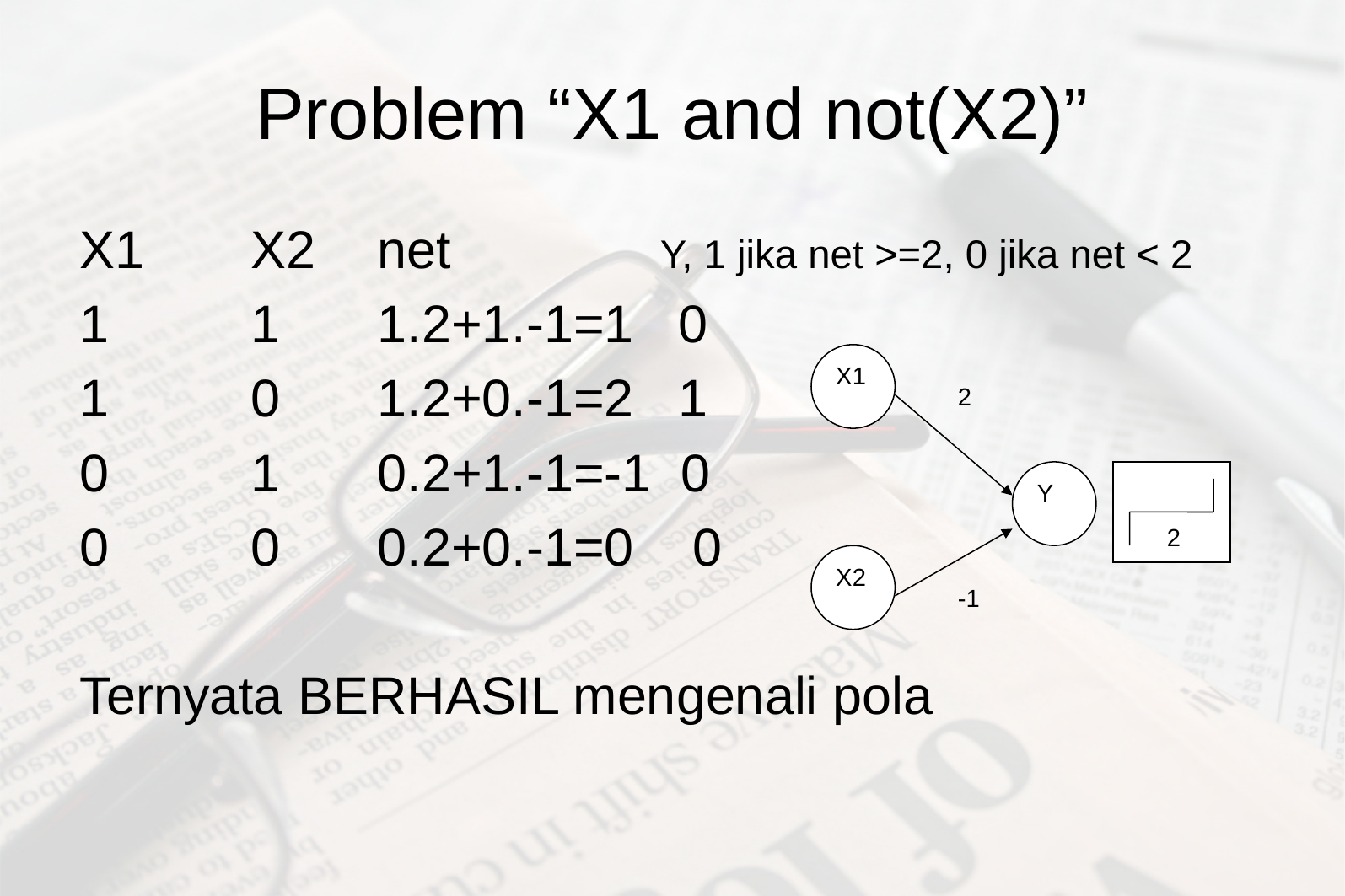

# Problem “X1 and not(X2)”
X1	X2	net		  Y, 1 jika net >=2, 0 jika net < 2
1		1	1.2+1.-1=1   0
1		0	1.2+0.-1=2   1
0		1	0.2+1.-1=-1  0
0		0	0.2+0.-1=0    0

Ternyata BERHASIL mengenali pola

X1
2

Y

      2

X2
-1